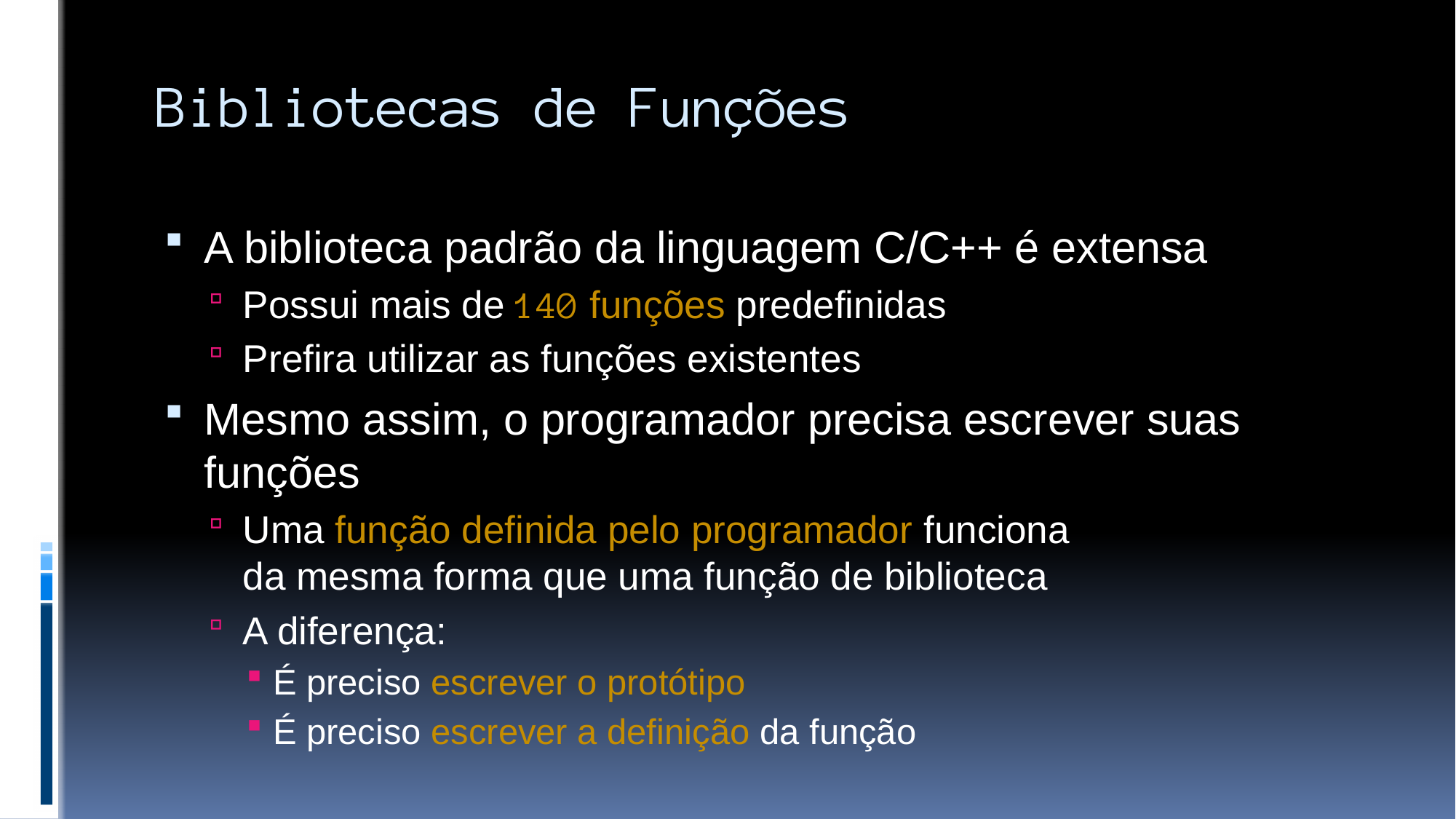

# Bibliotecas de Funções
A biblioteca padrão da linguagem C/C++ é extensa
Possui mais de 140 funções predefinidas
Prefira utilizar as funções existentes
Mesmo assim, o programador precisa escrever suas funções
Uma função definida pelo programador funciona
da mesma forma que uma função de biblioteca
A diferença:
É preciso escrever o protótipo
É preciso escrever a definição da função